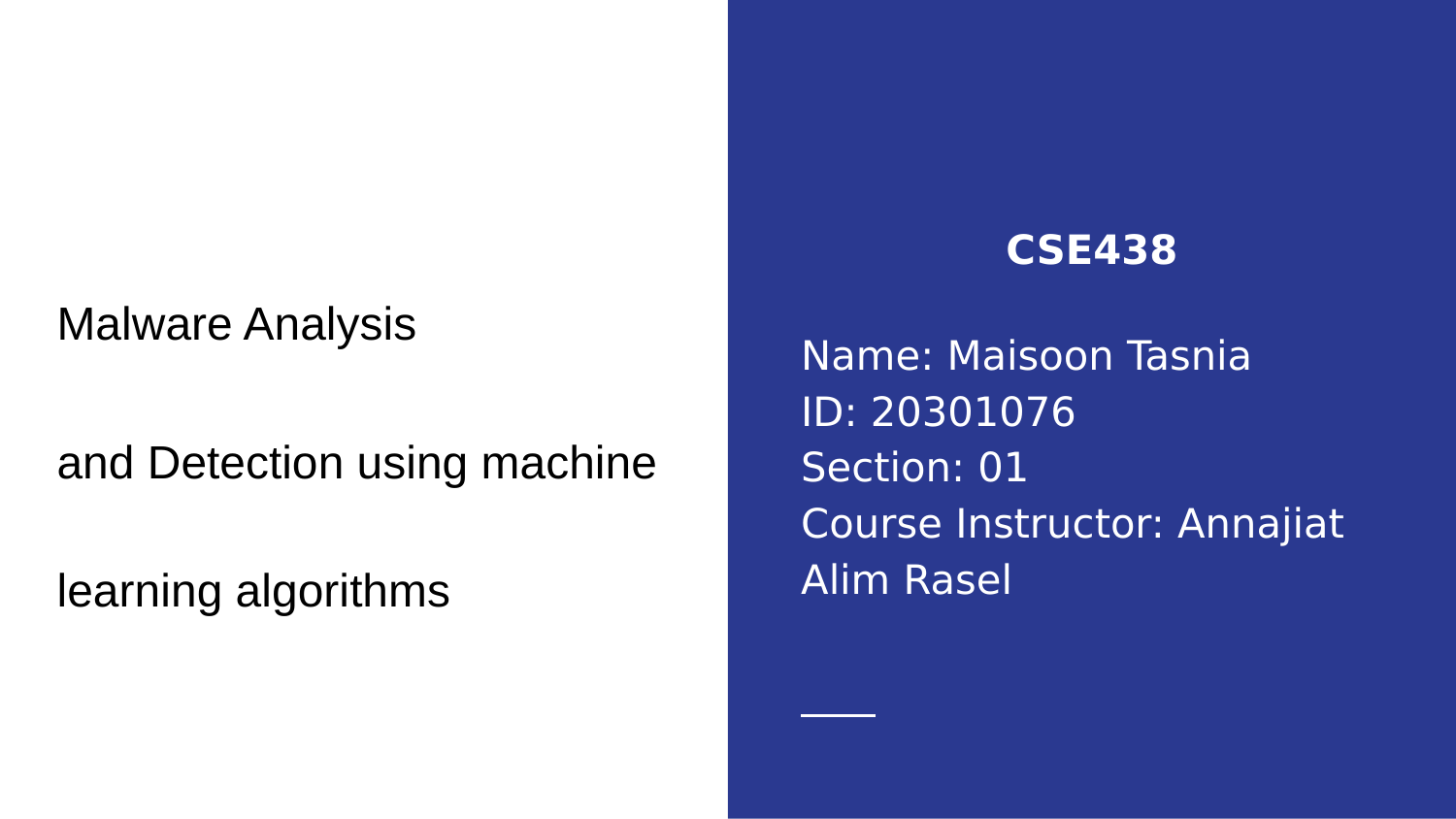

# Malware Analysis
CSE438

Name: Maisoon Tasnia
ID: 20301076
Section: 01
Course Instructor: Annajiat Alim Rasel
and Detection using machine

learning algorithms